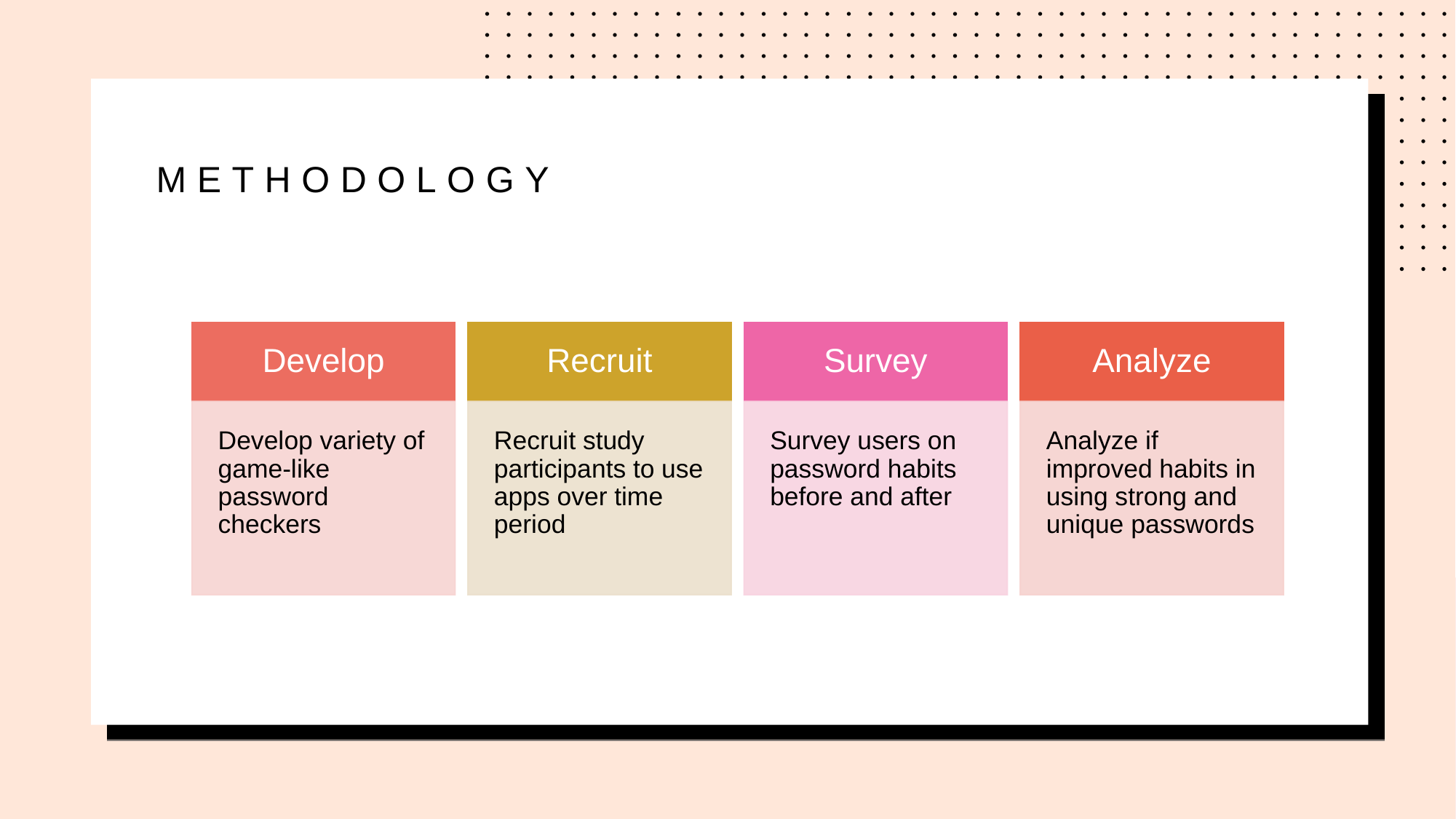

# Methodology
Develop
Develop variety of game-like password checkers
Recruit
Recruit study participants to use apps over time period
Survey
Survey users on password habits before and after
Analyze
Analyze if improved habits in using strong and unique passwords